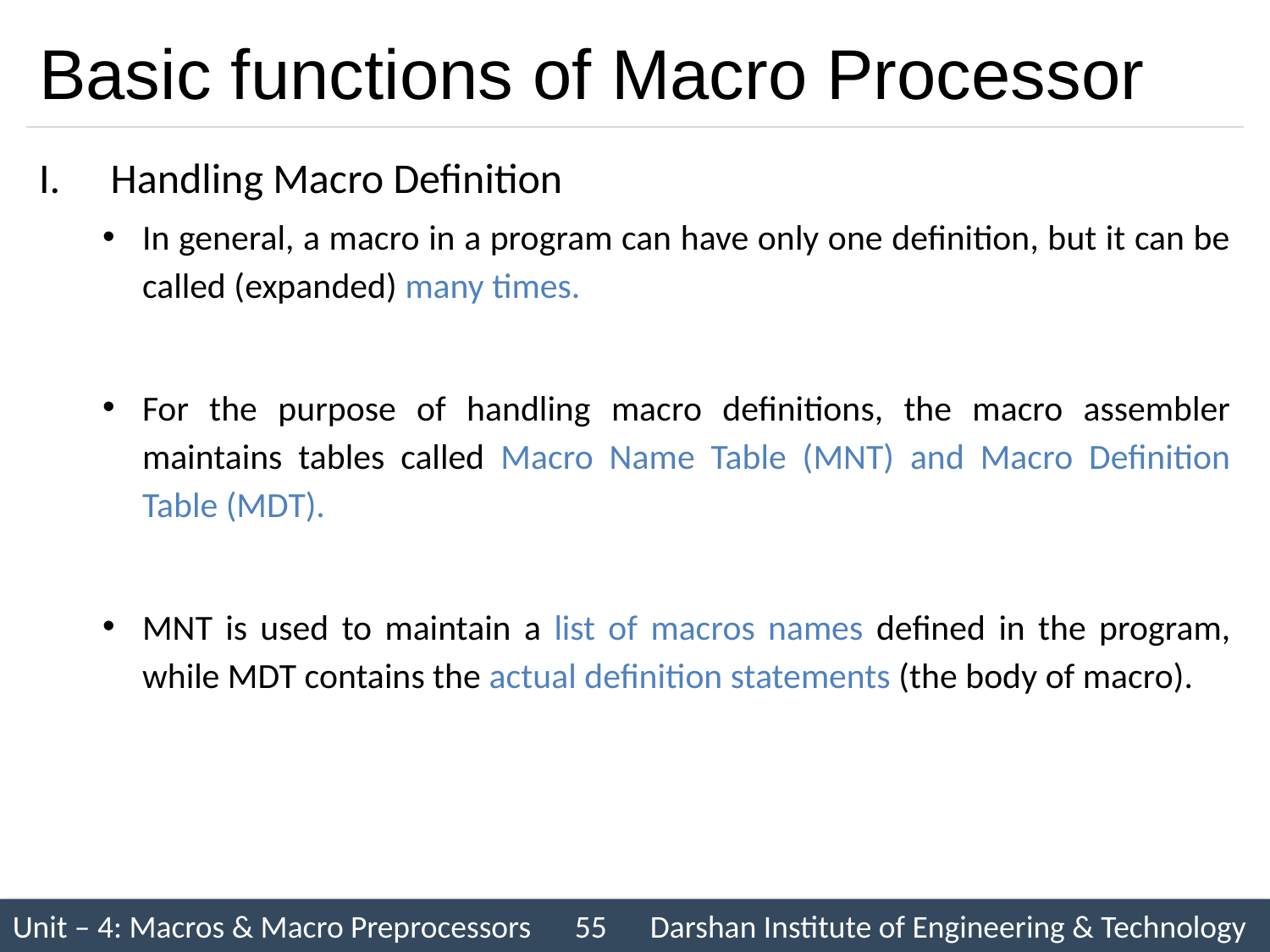

# Basic functions of Macro Processor
Handling Macro Definition
In general, a macro in a program can have only one definition, but it can be called (expanded) many times.

For the purpose of handling macro definitions, the macro assembler maintains tables called Macro Name Table (MNT) and Macro Definition Table (MDT).

MNT is used to maintain a list of macros names defined in the program, while MDT contains the actual definition statements (the body of macro).